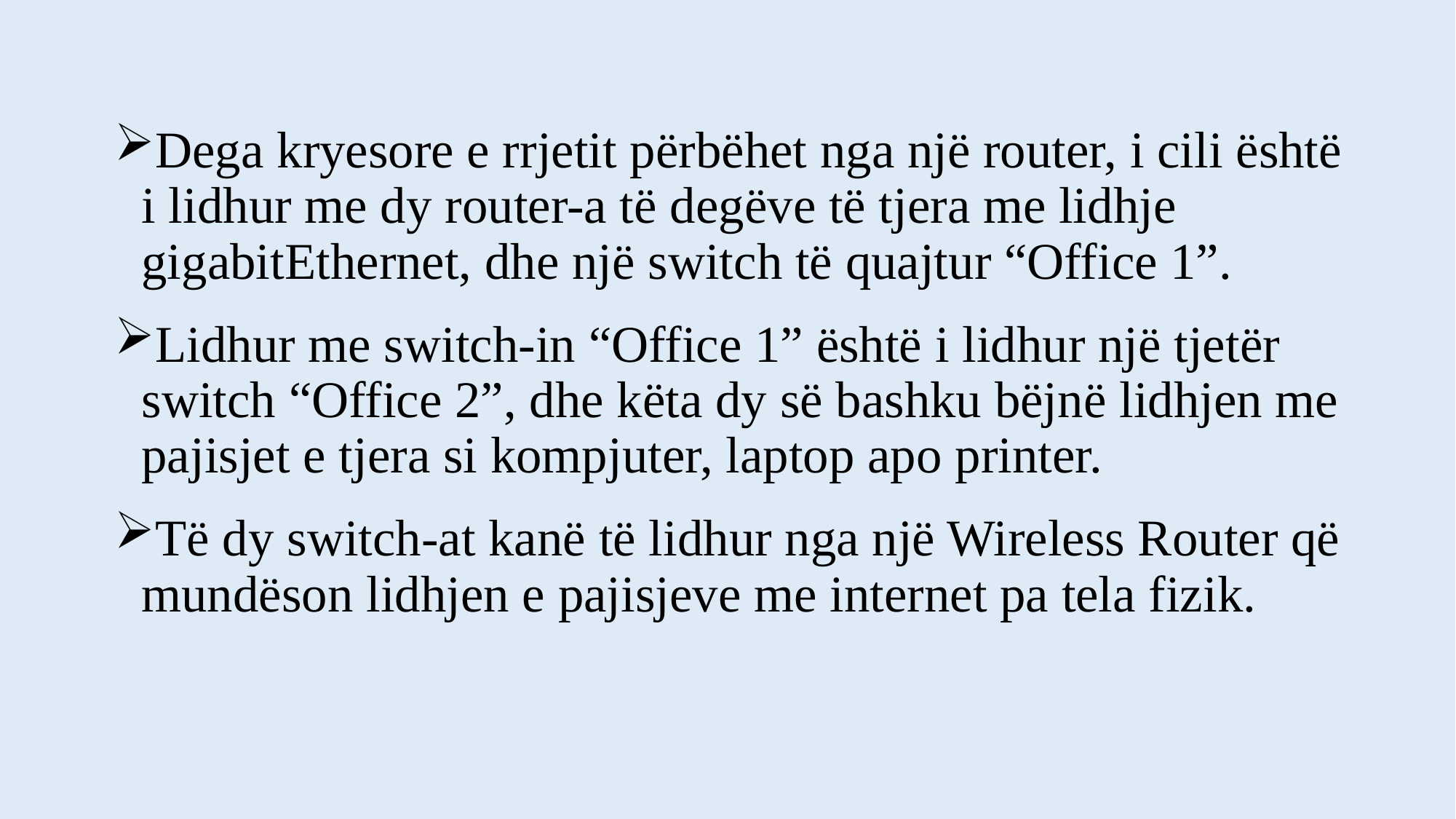

Dega kryesore e rrjetit përbëhet nga një router, i cili është i lidhur me dy router-a të degëve të tjera me lidhje gigabitEthernet, dhe një switch të quajtur “Office 1”.
Lidhur me switch-in “Office 1” është i lidhur një tjetër switch “Office 2”, dhe këta dy së bashku bëjnë lidhjen me pajisjet e tjera si kompjuter, laptop apo printer.
Të dy switch-at kanë të lidhur nga një Wireless Router që mundëson lidhjen e pajisjeve me internet pa tela fizik.